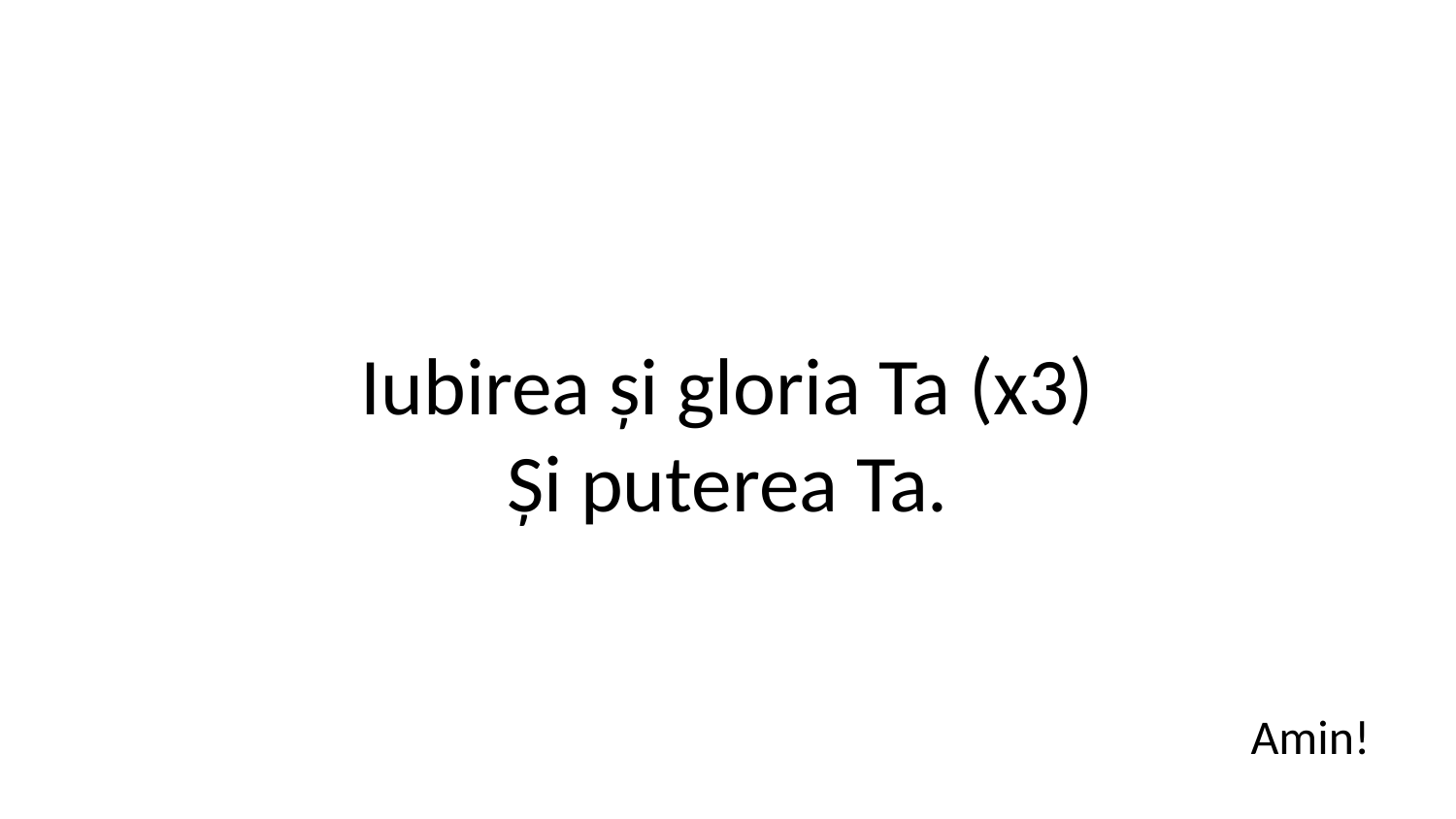

Iubirea și gloria Ta (x3)
Și puterea Ta.

Amin!